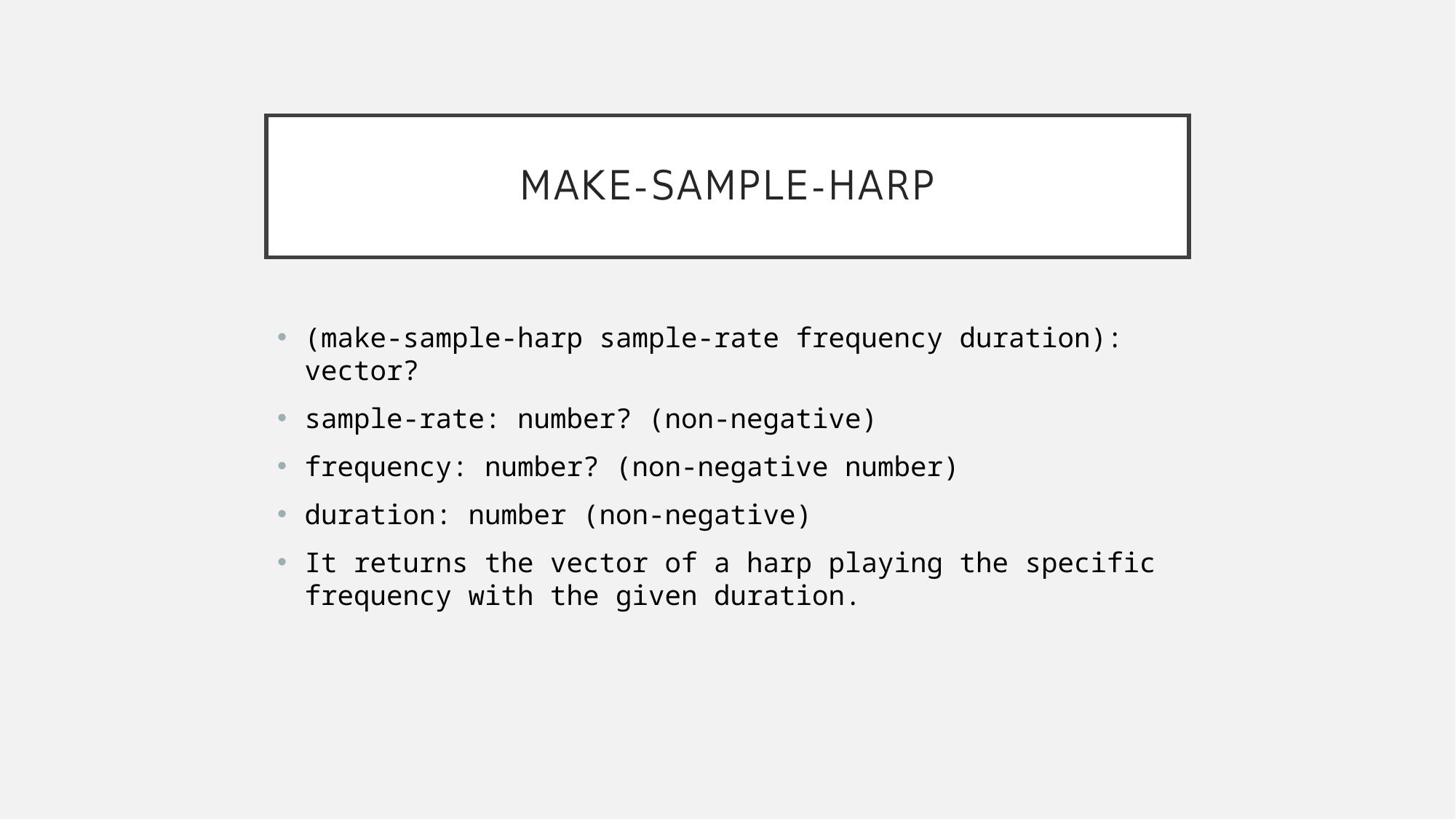

# Make-sample-harp
(make-sample-harp sample-rate frequency duration): vector?
sample-rate: number? (non-negative)
frequency: number? (non-negative number)
duration: number (non-negative)
It returns the vector of a harp playing the specific frequency with the given duration.